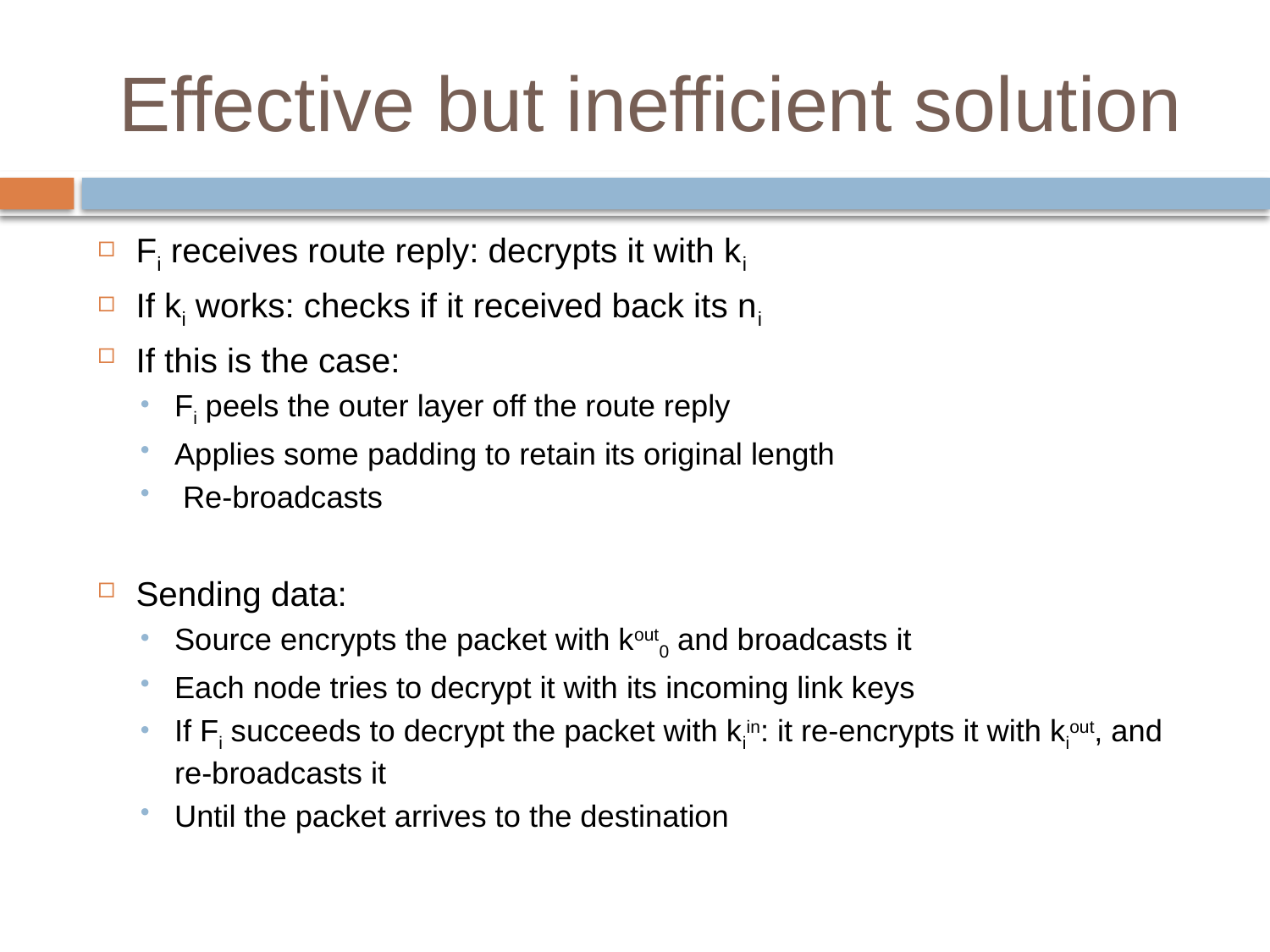

# Effective but inefficient solution
Fi receives route reply: decrypts it with ki
If ki works: checks if it received back its ni
If this is the case:
Fi peels the outer layer off the route reply
Applies some padding to retain its original length
 Re-broadcasts

Sending data:
Source encrypts the packet with kout0 and broadcasts it
Each node tries to decrypt it with its incoming link keys
If Fi succeeds to decrypt the packet with kiin: it re-encrypts it with kiout, and re-broadcasts it
Until the packet arrives to the destination